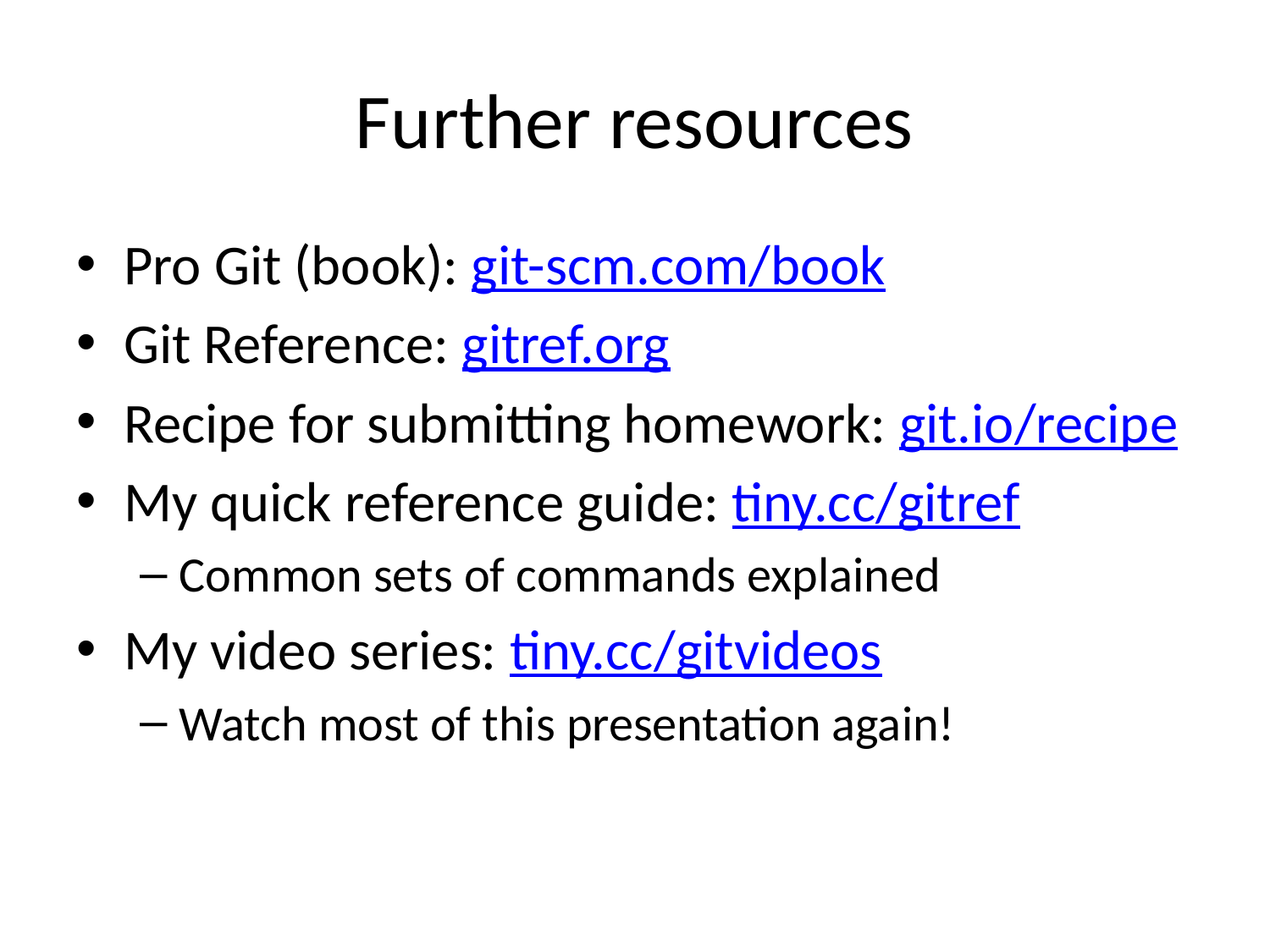

# Further resources
Pro Git (book): git-scm.com/book
Git Reference: gitref.org
Recipe for submitting homework: git.io/recipe
My quick reference guide: tiny.cc/gitref
Common sets of commands explained
My video series: tiny.cc/gitvideos
Watch most of this presentation again!